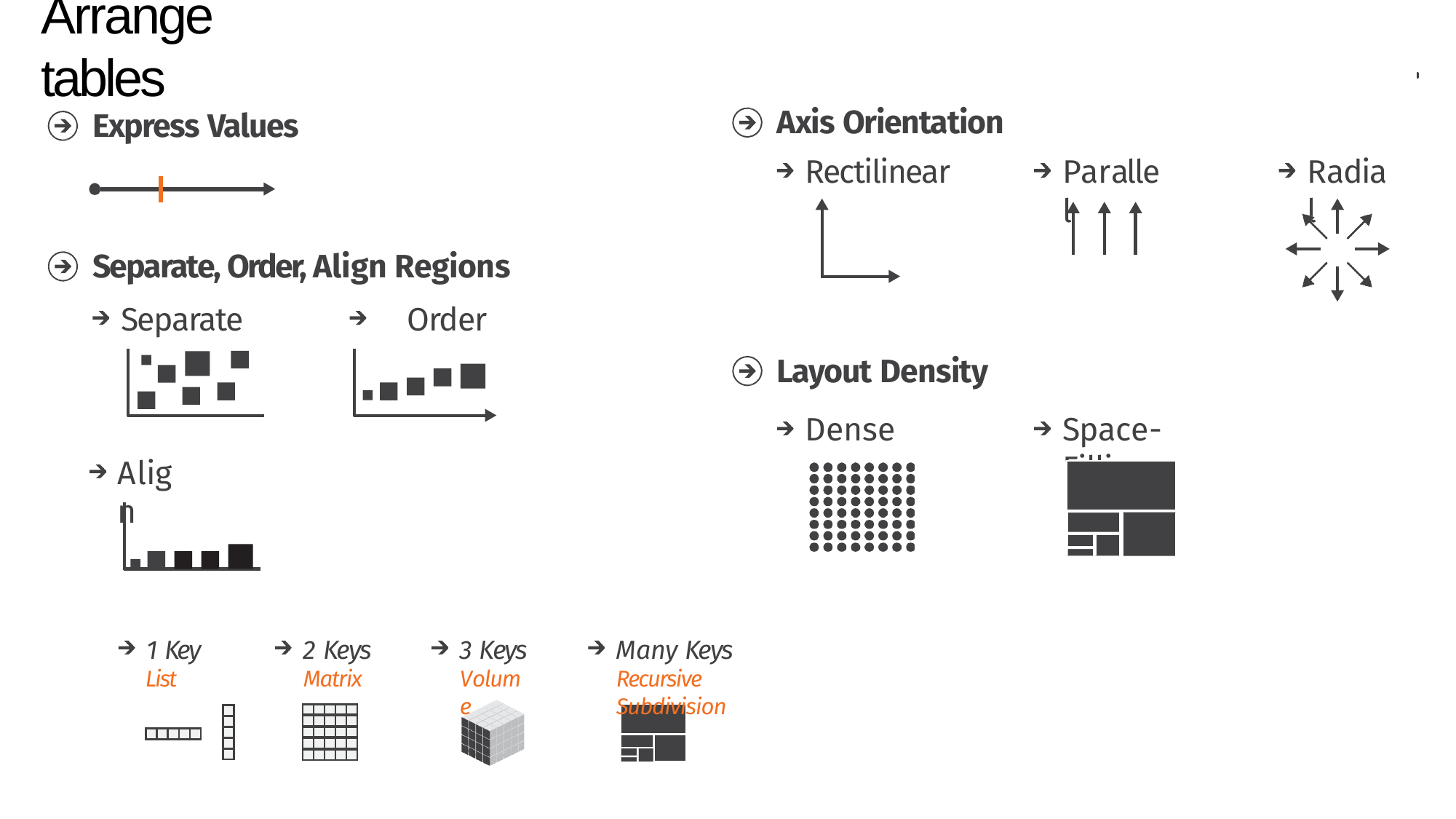

# Arrange tables

Axis Orientation
Rectilinear
Express Values

Parallel
Radial

Separate, Order, Align Regions
Separate	Order

Layout Density
Dense

Space-Filling

Align

Many Keys
Recursive Subdivision
2 Keys
Matrix
3 Keys
Volume
1 Key
List

|  |  |  |  |  |
| --- | --- | --- | --- | --- |
|  |  |  |  |  |
|  |  |  |  |  |
|  |  |  |  |  |
|  |  |  |  |  |

|  |
| --- |
|  |
|  |
|  |
|  |
|  |  |  |  |  |
| --- | --- | --- | --- | --- |

4